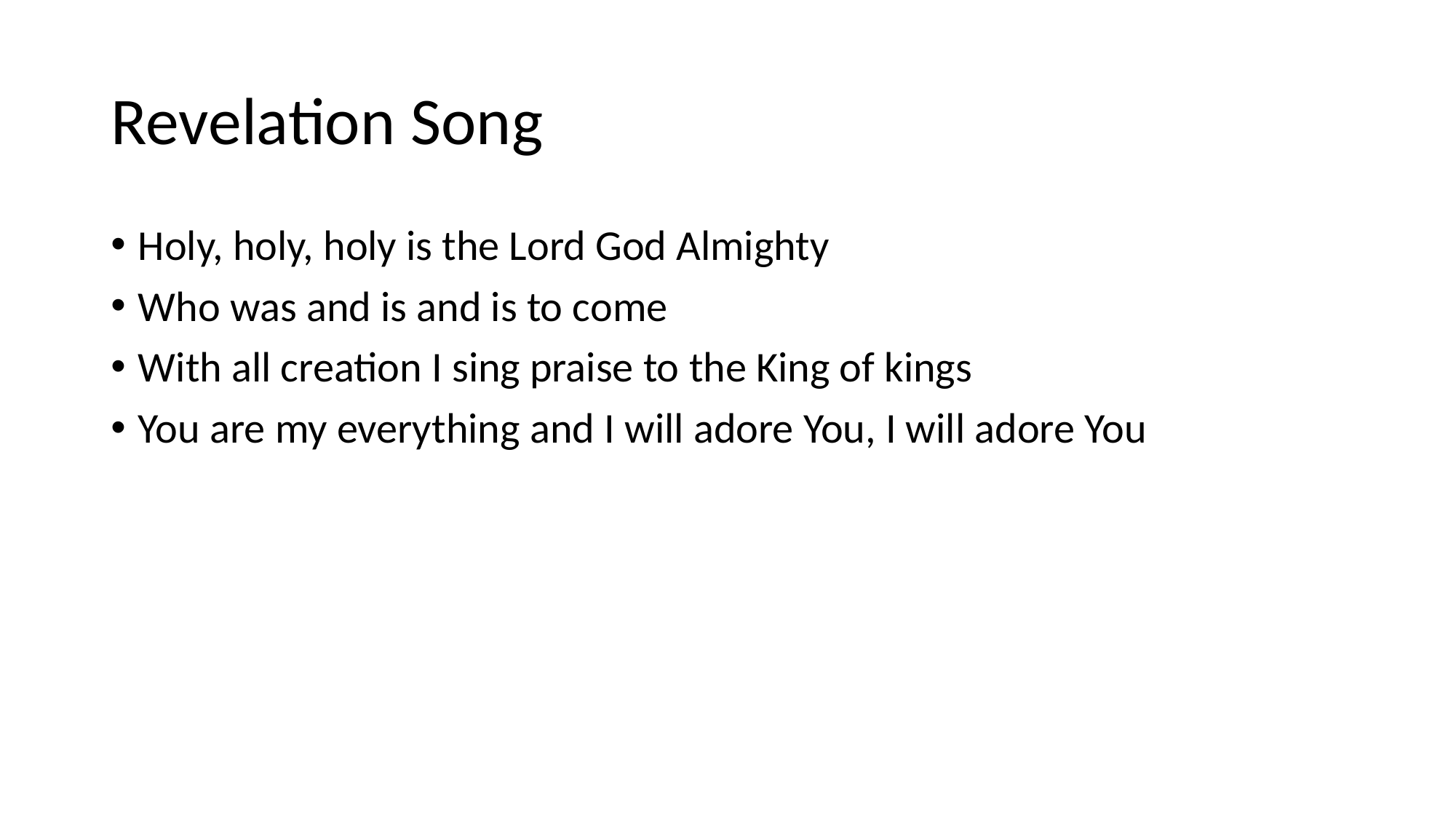

# Revelation Song
Holy, holy, holy is the Lord God Almighty
Who was and is and is to come
With all creation I sing praise to the King of kings
You are my everything and I will adore You, I will adore You